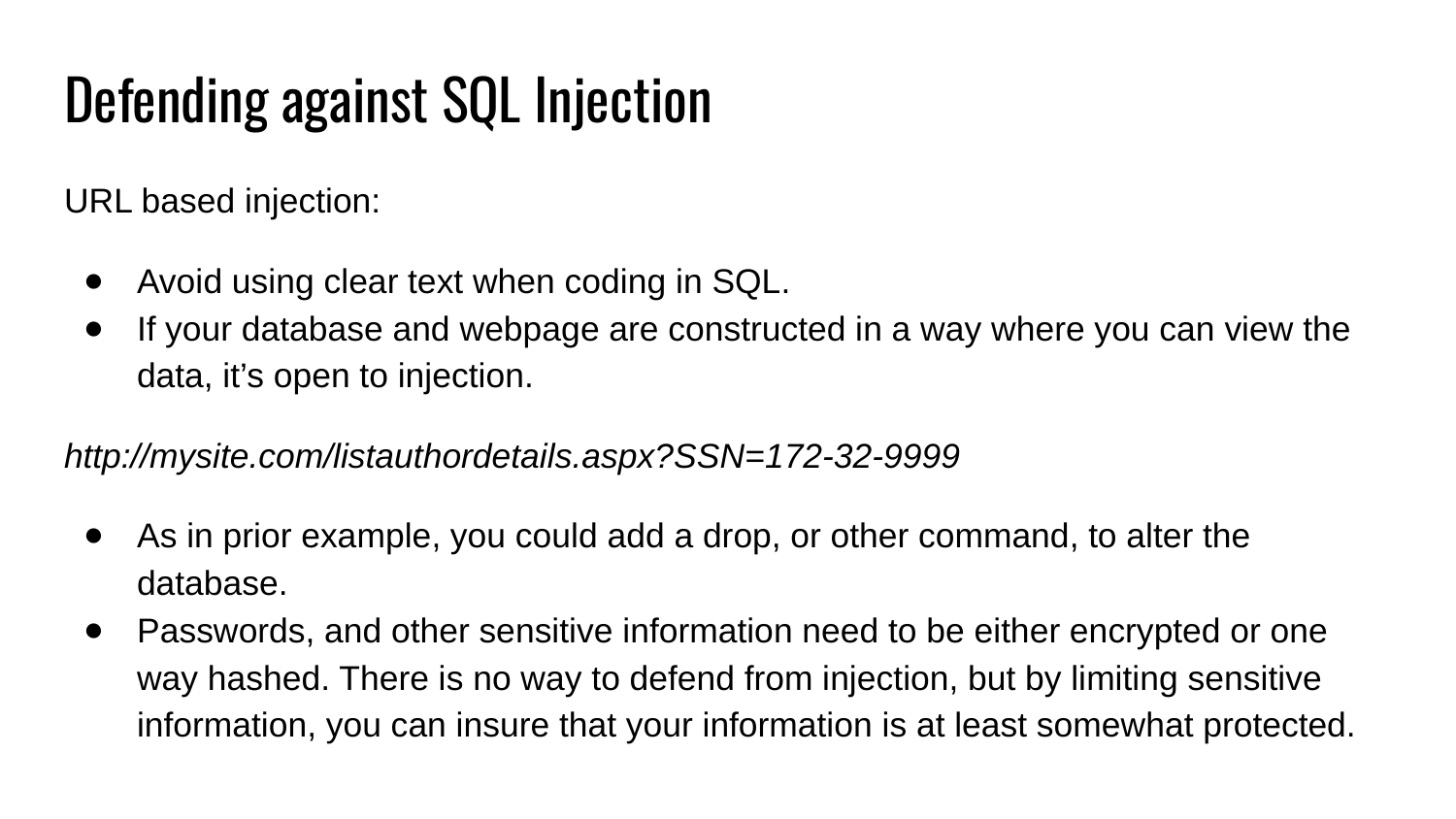

# Defending against SQL Injection
URL based injection:
Avoid using clear text when coding in SQL.
If your database and webpage are constructed in a way where you can view the data, it’s open to injection.
http://mysite.com/listauthordetails.aspx?SSN=172-32-9999
As in prior example, you could add a drop, or other command, to alter the database.
Passwords, and other sensitive information need to be either encrypted or one way hashed. There is no way to defend from injection, but by limiting sensitive information, you can insure that your information is at least somewhat protected.